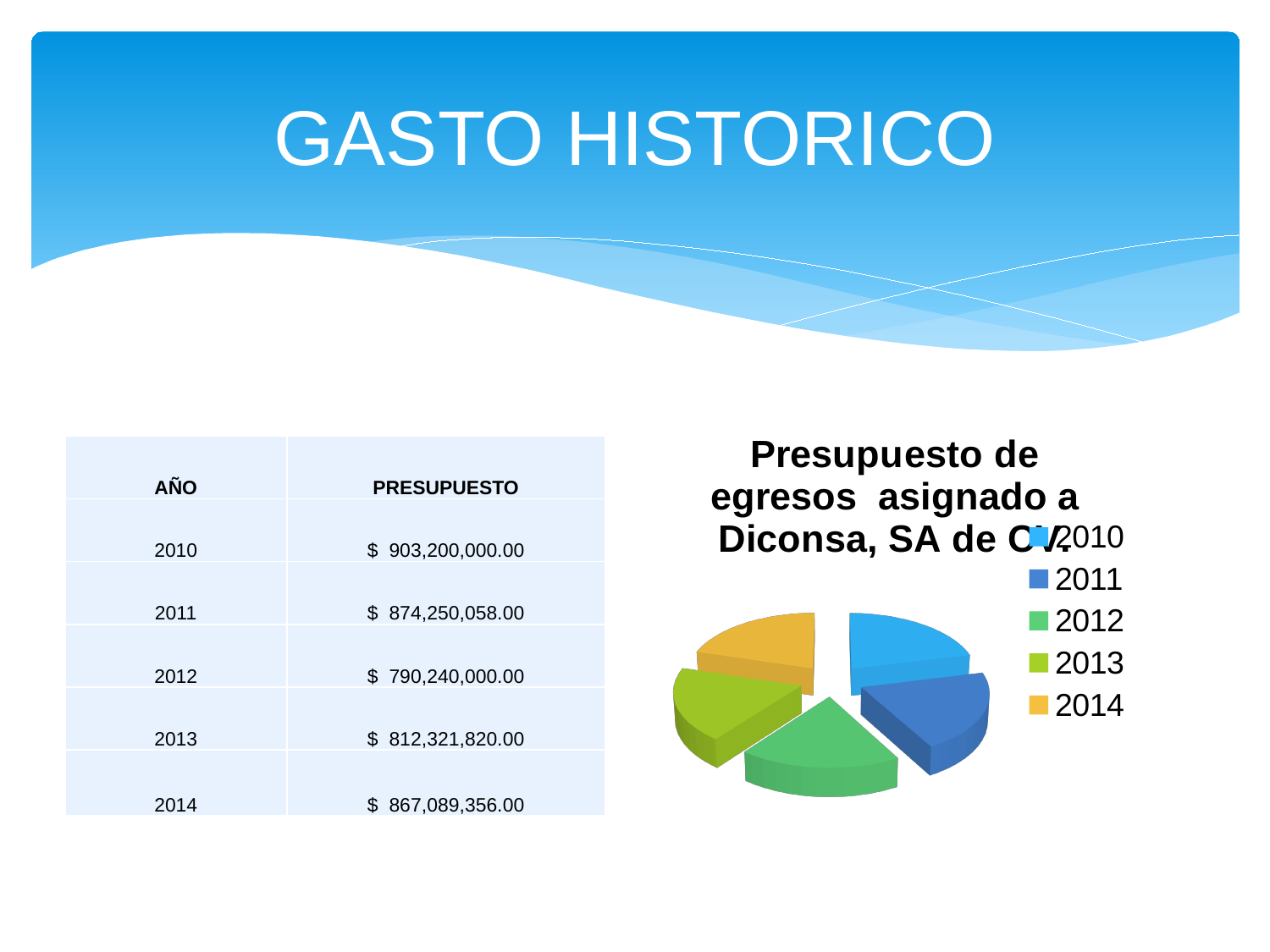

# GASTO HISTORICO

[unsupported chart]

| AÑO | PRESUPUESTO |
| --- | --- |
| 2010 | $ 903,200,000.00 |
| 2011 | $ 874,250,058.00 |
| 2012 | $ 790,240,000.00 |
| 2013 | $ 812,321,820.00 |
| 2014 | $ 867,089,356.00 |